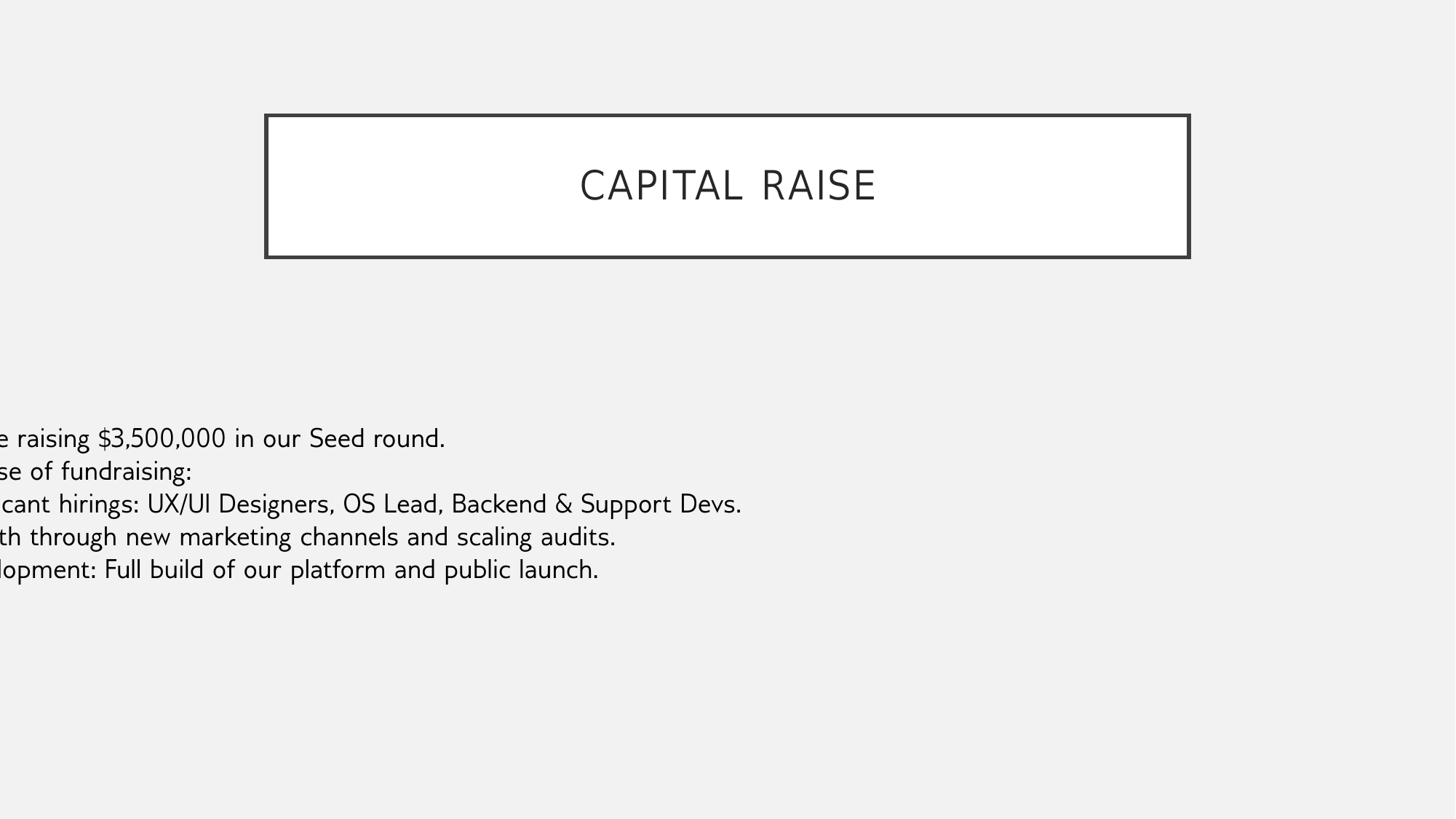

# Capital Raise

- We are raising $3,500,000 in our Seed round.
- Purpose of fundraising:
1. Significant hirings: UX/UI Designers, OS Lead, Backend & Support Devs.
2. Growth through new marketing channels and scaling audits.
3. Development: Full build of our platform and public launch.